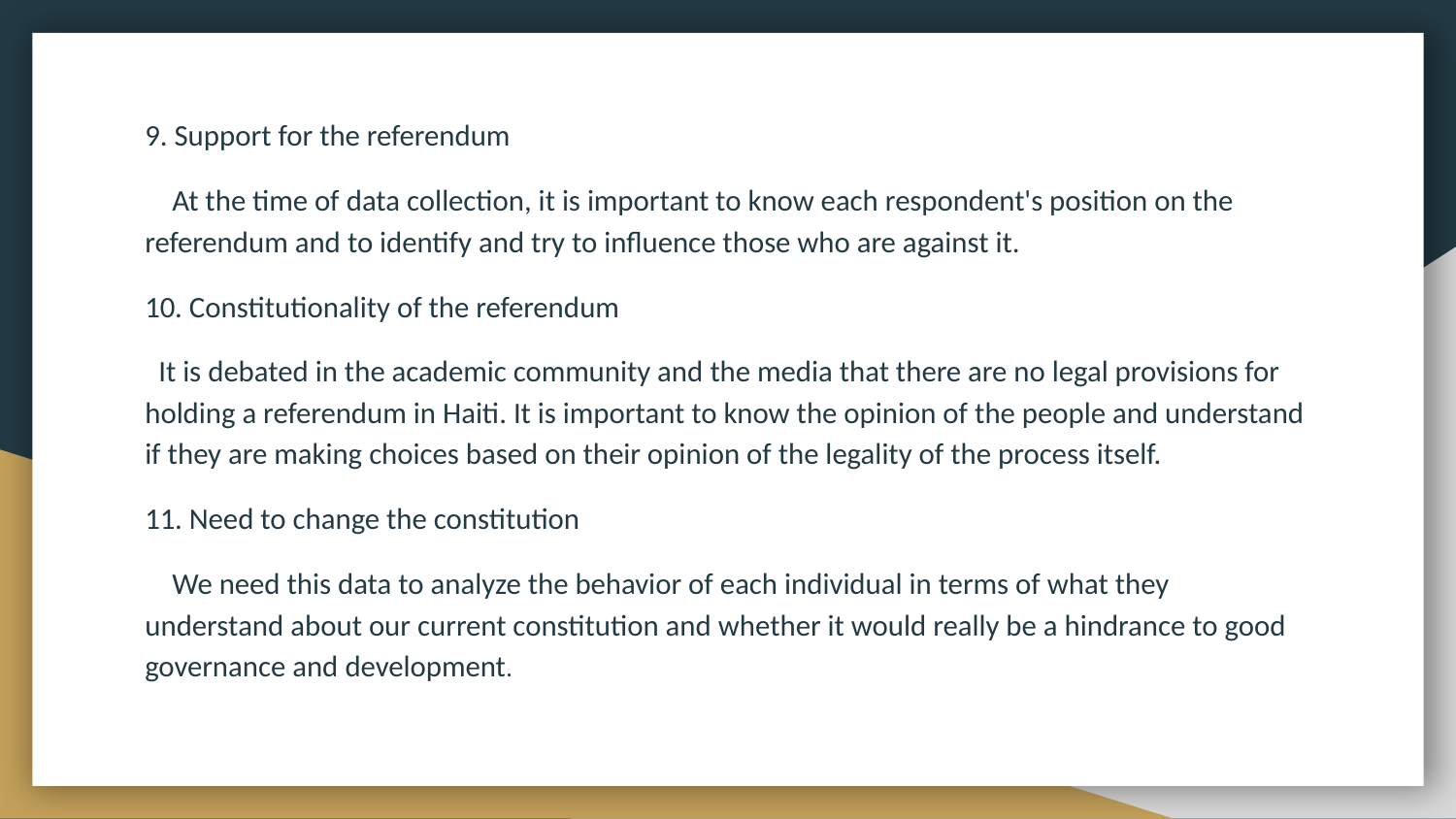

9. Support for the referendum
    At the time of data collection, it is important to know each respondent's position on the referendum and to identify and try to influence those who are against it.
10. Constitutionality of the referendum
  It is debated in the academic community and the media that there are no legal provisions for holding a referendum in Haiti. It is important to know the opinion of the people and understand if they are making choices based on their opinion of the legality of the process itself.
11. Need to change the constitution
    We need this data to analyze the behavior of each individual in terms of what they understand about our current constitution and whether it would really be a hindrance to good governance and development.